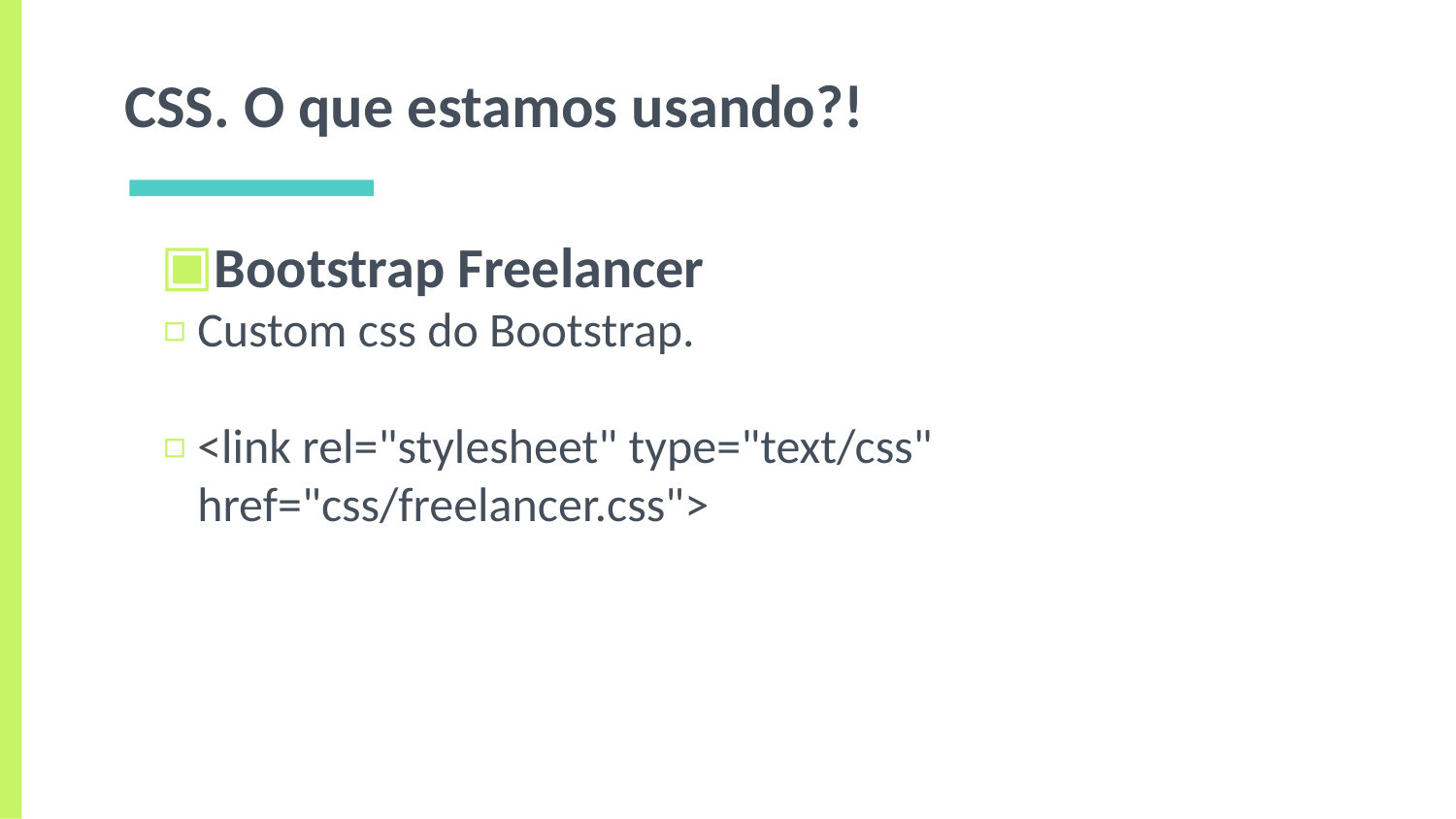

# CSS. O que estamos usando?!
Bootstrap Freelancer
Custom css do Bootstrap.

<link rel="stylesheet" type="text/css" href="css/freelancer.css">